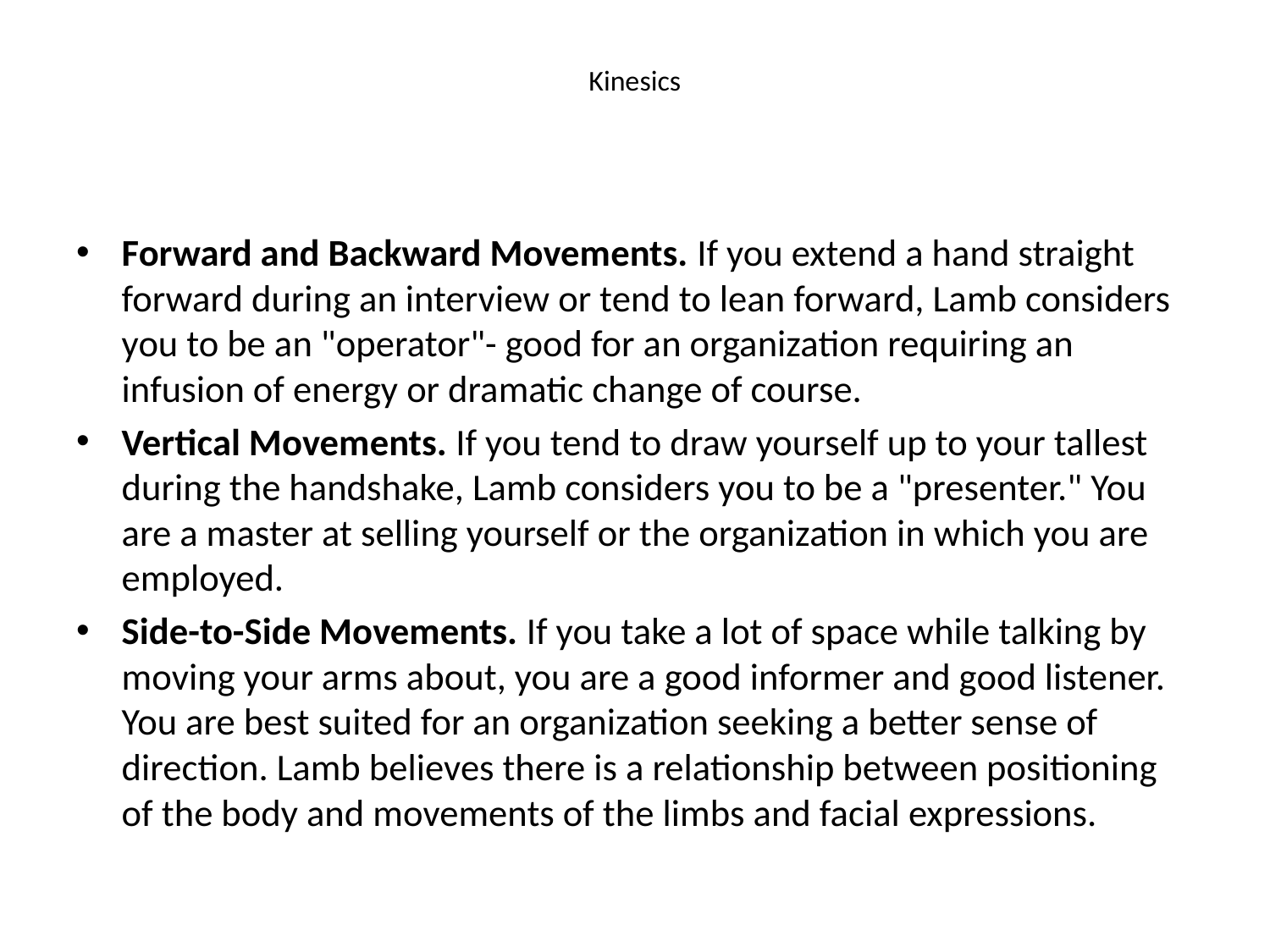

# Kinesics
Forward and Backward Movements. If you extend a hand straight forward during an interview or tend to lean forward, Lamb considers you to be an "operator"- good for an organization requiring an infusion of energy or dramatic change of course.
Vertical Movements. If you tend to draw yourself up to your tallest during the handshake, Lamb considers you to be a "presenter." You are a master at selling yourself or the organization in which you are employed.
Side-to-Side Movements. If you take a lot of space while talking by moving your arms about, you are a good informer and good listener. You are best suited for an organization seeking a better sense of direction. Lamb believes there is a relationship between positioning of the body and movements of the limbs and facial expressions.